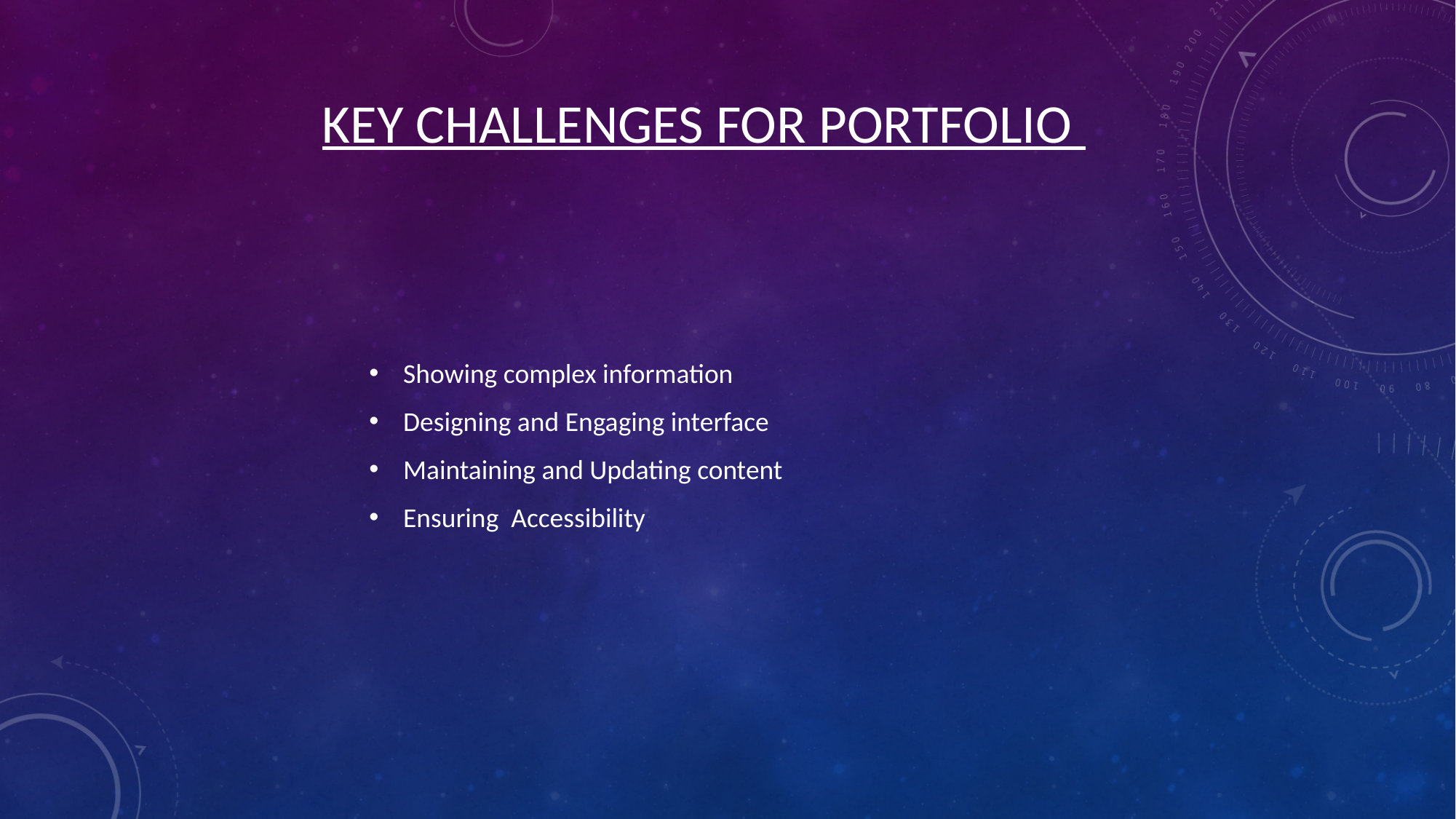

# Key Challenges for portfolio
Showing complex information
Designing and Engaging interface
Maintaining and Updating content
Ensuring  Accessibility